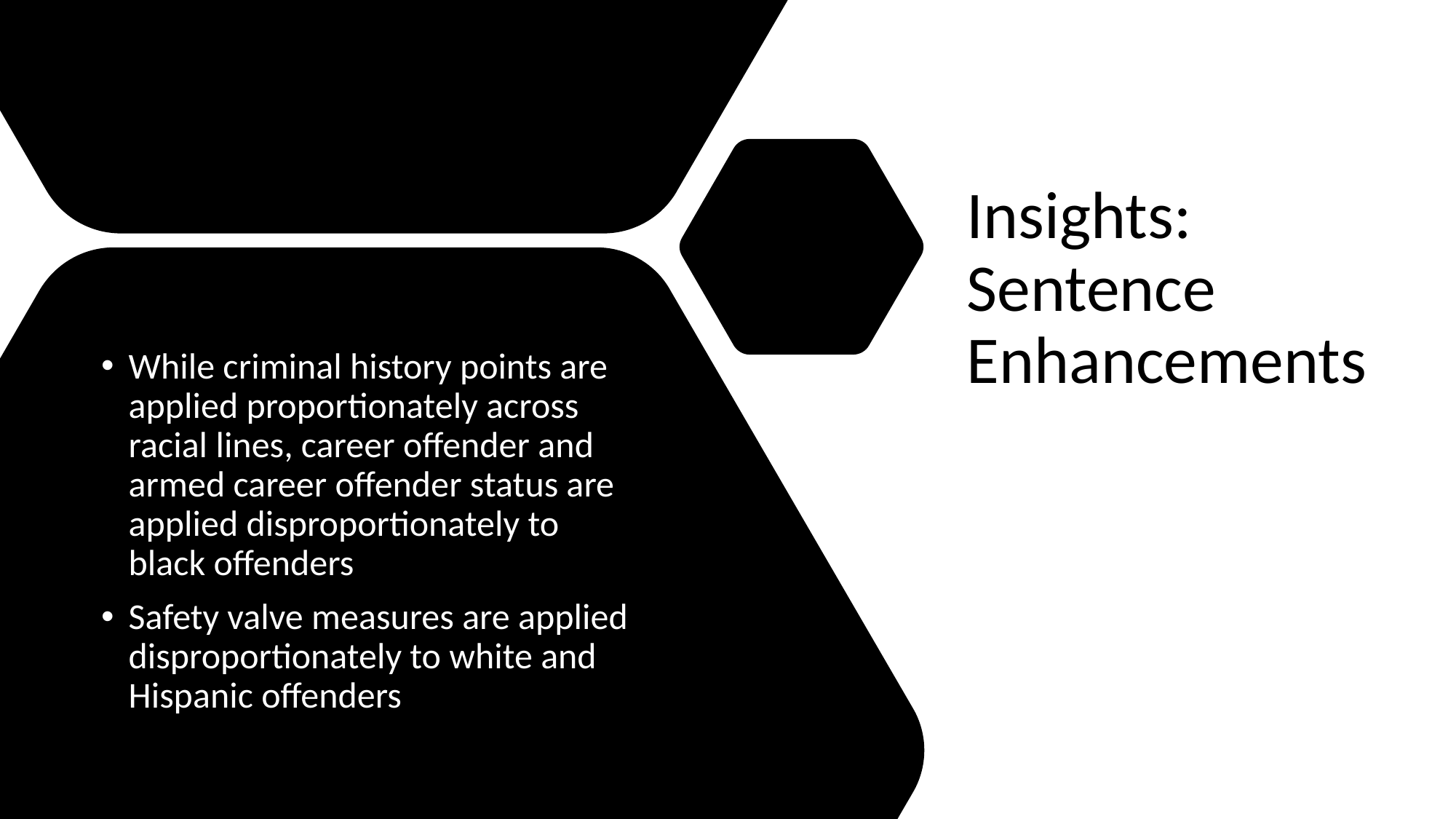

# Insights: Sentence Enhancements
While criminal history points are applied proportionately across racial lines, career offender and armed career offender status are applied disproportionately to black offenders
Safety valve measures are applied disproportionately to white and Hispanic offenders